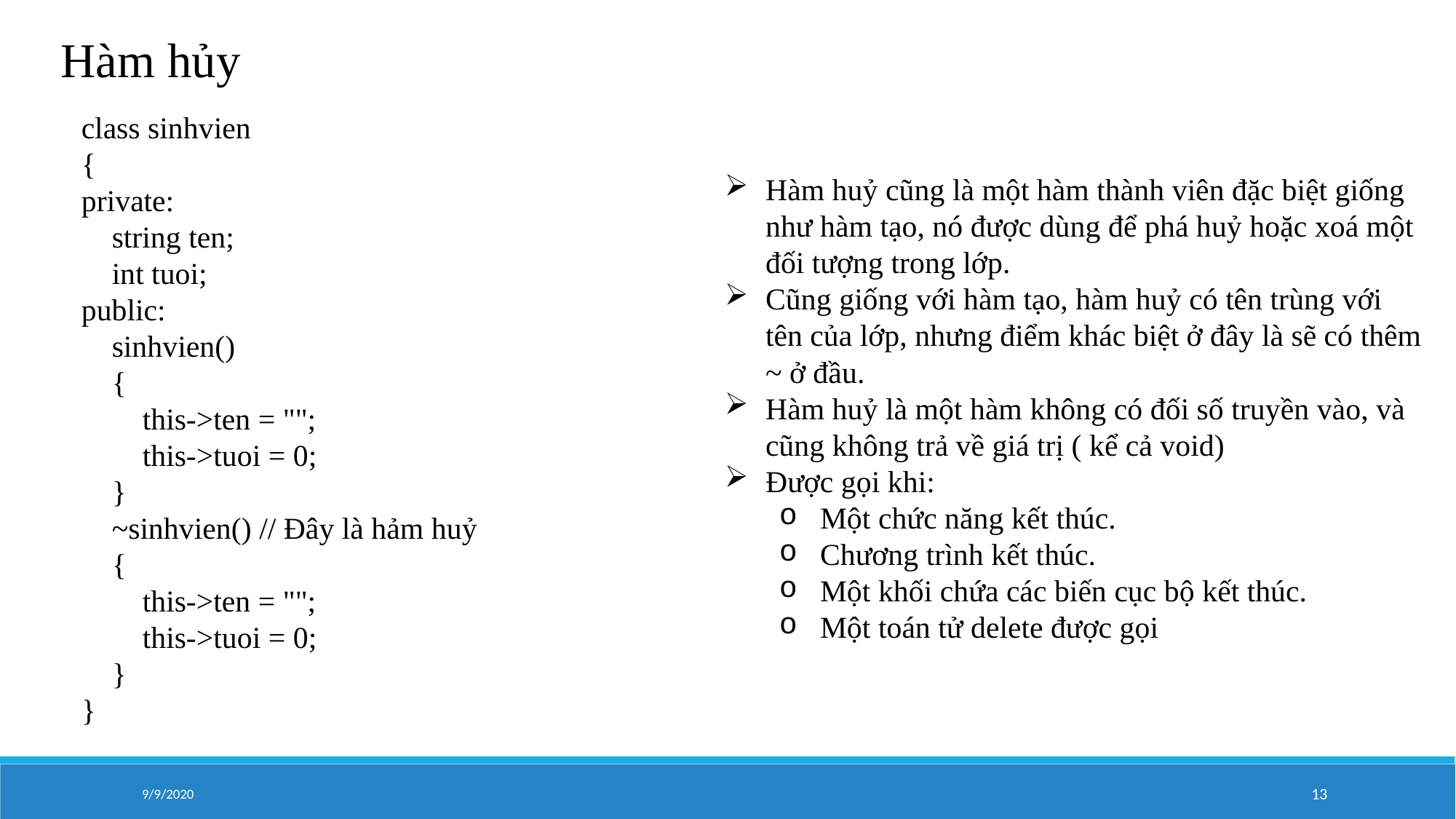

Hàm hủy
class sinhvien
{
private:
    string ten;
    int tuoi;
public:
    sinhvien()
    {
        this->ten = "";
        this->tuoi = 0;
    }
    ~sinhvien() // Đây là hảm huỷ
    {
        this->ten = "";
        this->tuoi = 0;
    }
}
Hàm huỷ cũng là một hàm thành viên đặc biệt giống như hàm tạo, nó được dùng để phá huỷ hoặc xoá một đối tượng trong lớp.
Cũng giống với hàm tạo, hàm huỷ có tên trùng với tên của lớp, nhưng điểm khác biệt ở đây là sẽ có thêm ~ ở đầu.
Hàm huỷ là một hàm không có đối số truyền vào, và cũng không trả về giá trị ( kể cả void)
Được gọi khi:
Một chức năng kết thúc.
Chương trình kết thúc.
Một khối chứa các biến cục bộ kết thúc.
Một toán tử delete được gọi
9/9/2020
13